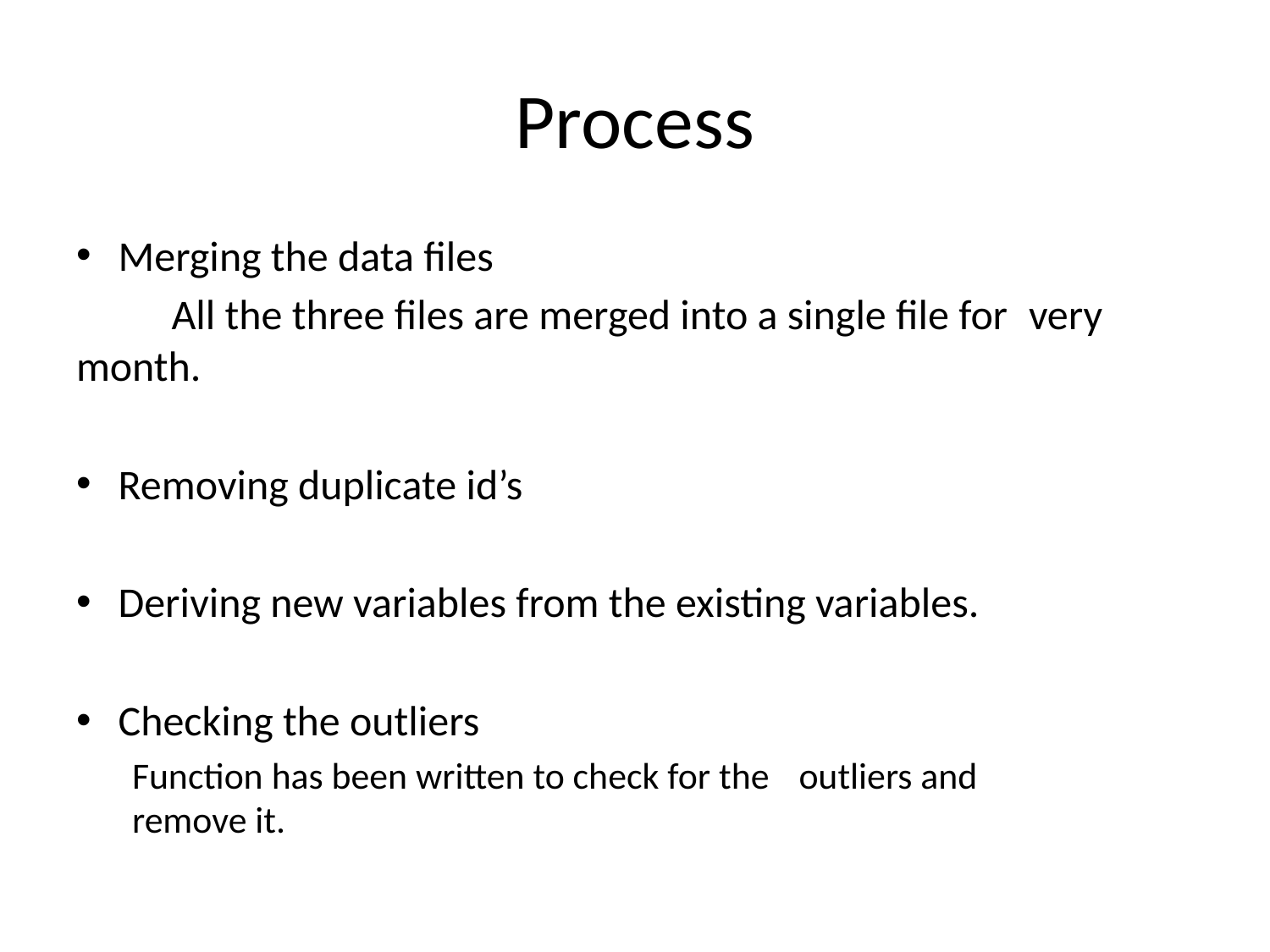

# Process
Merging the data files
	All the three files are merged into a single file for 	very month.

Removing duplicate id’s

Deriving new variables from the existing variables.

Checking the outliers
	Function has been written to check for the 	outliers and  	remove it.